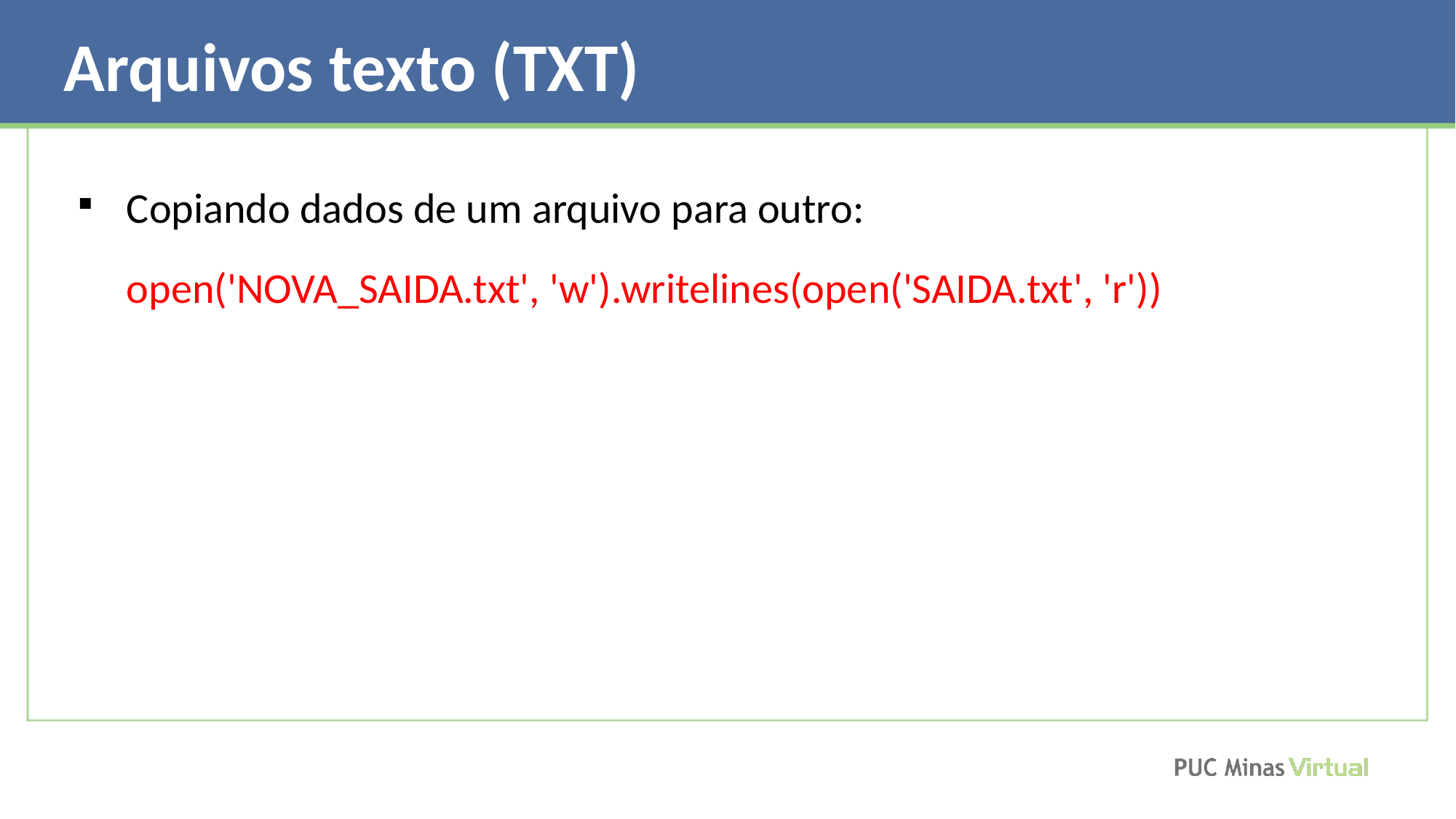

Arquivos texto (TXT)
Copiando dados de um arquivo para outro:
open('NOVA_SAIDA.txt', 'w').writelines(open('SAIDA.txt', 'r'))